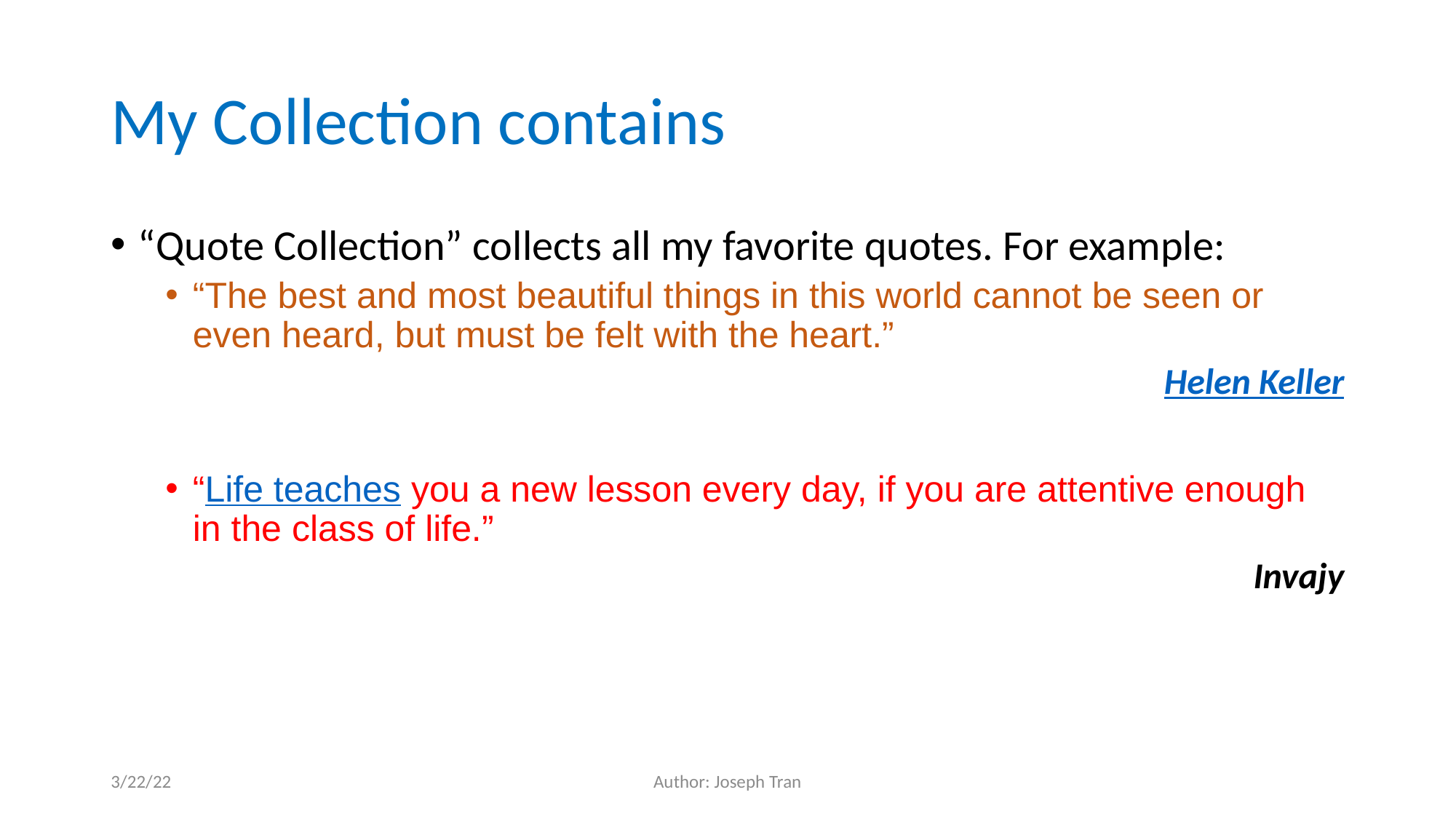

# My Collection contains
“Quote Collection” collects all my favorite quotes. For example:
“The best and most beautiful things in this world cannot be seen or even heard, but must be felt with the heart.”
Helen Keller

“Life teaches you a new lesson every day, if you are attentive enough in the class of life.”
Invajy

3/22/22
Author: Joseph Tran